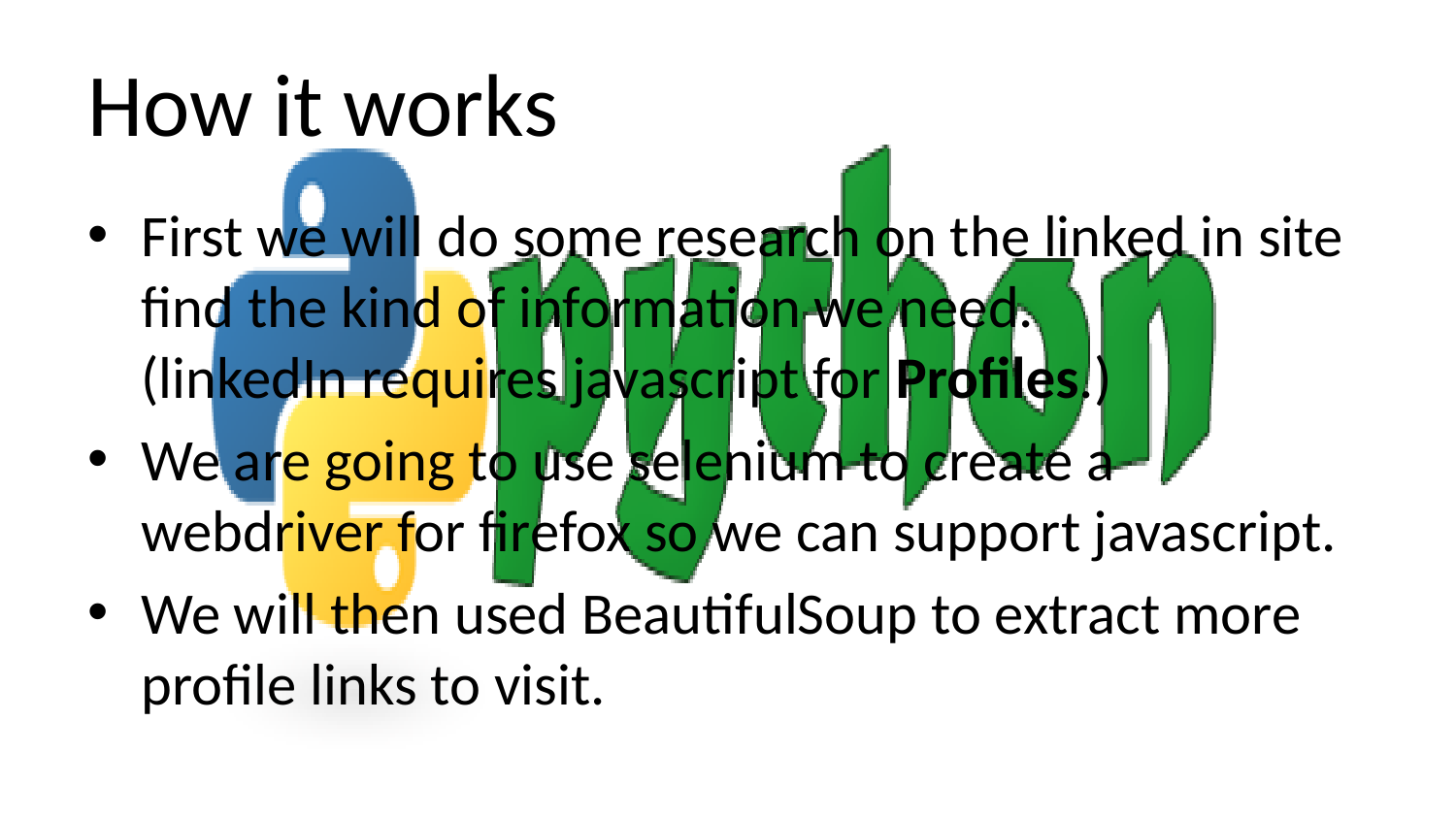

# How it works
First we will do some research on the linked in site find the kind of information we need.
(linkedIn requires javascript for Profiles.)
We are going to use selenium to create a webdriver for firefox so we can support javascript.
We will then used BeautifulSoup to extract more profile links to visit.